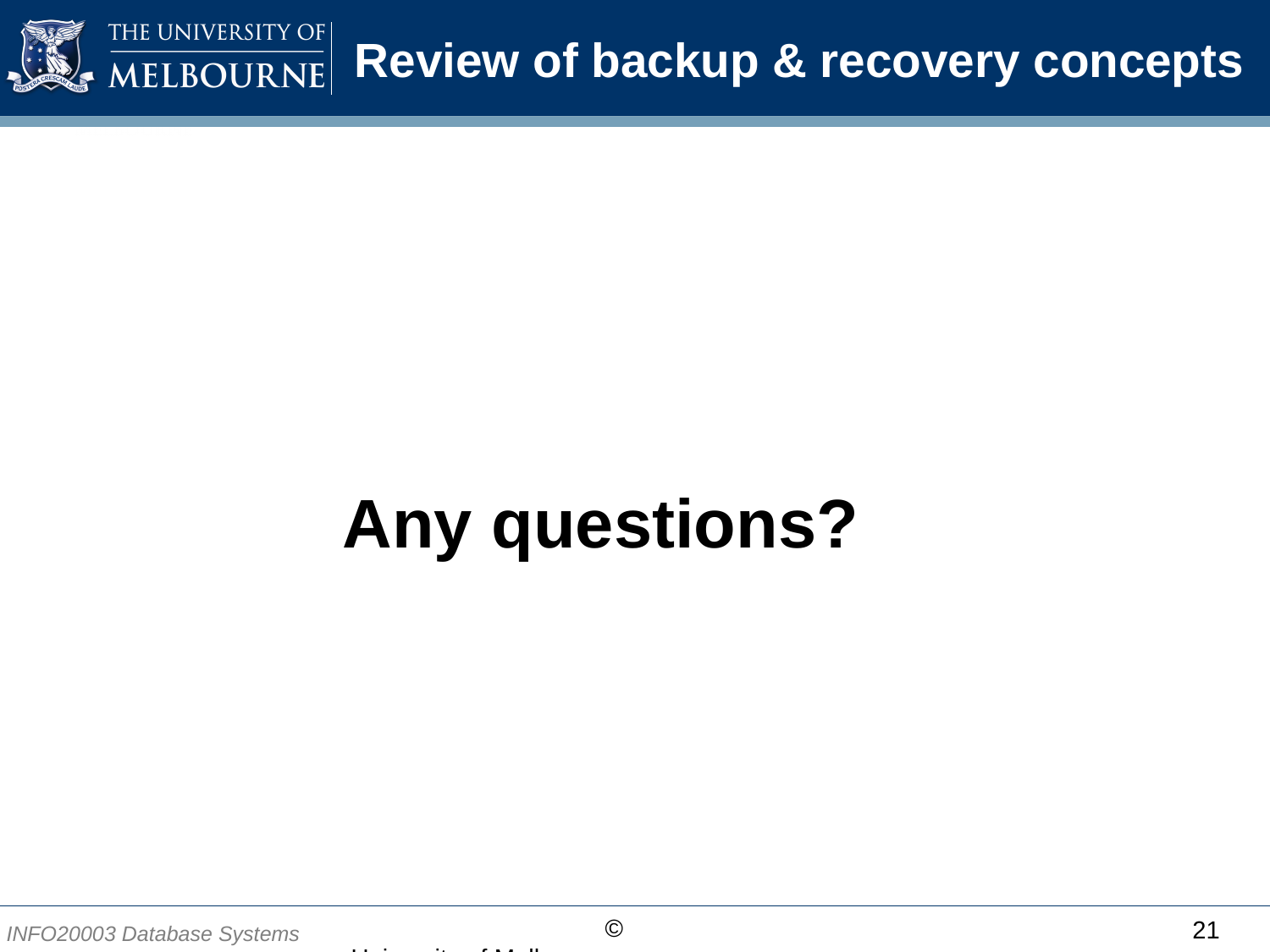

# Review of backup & recovery concepts
Any questions?
21